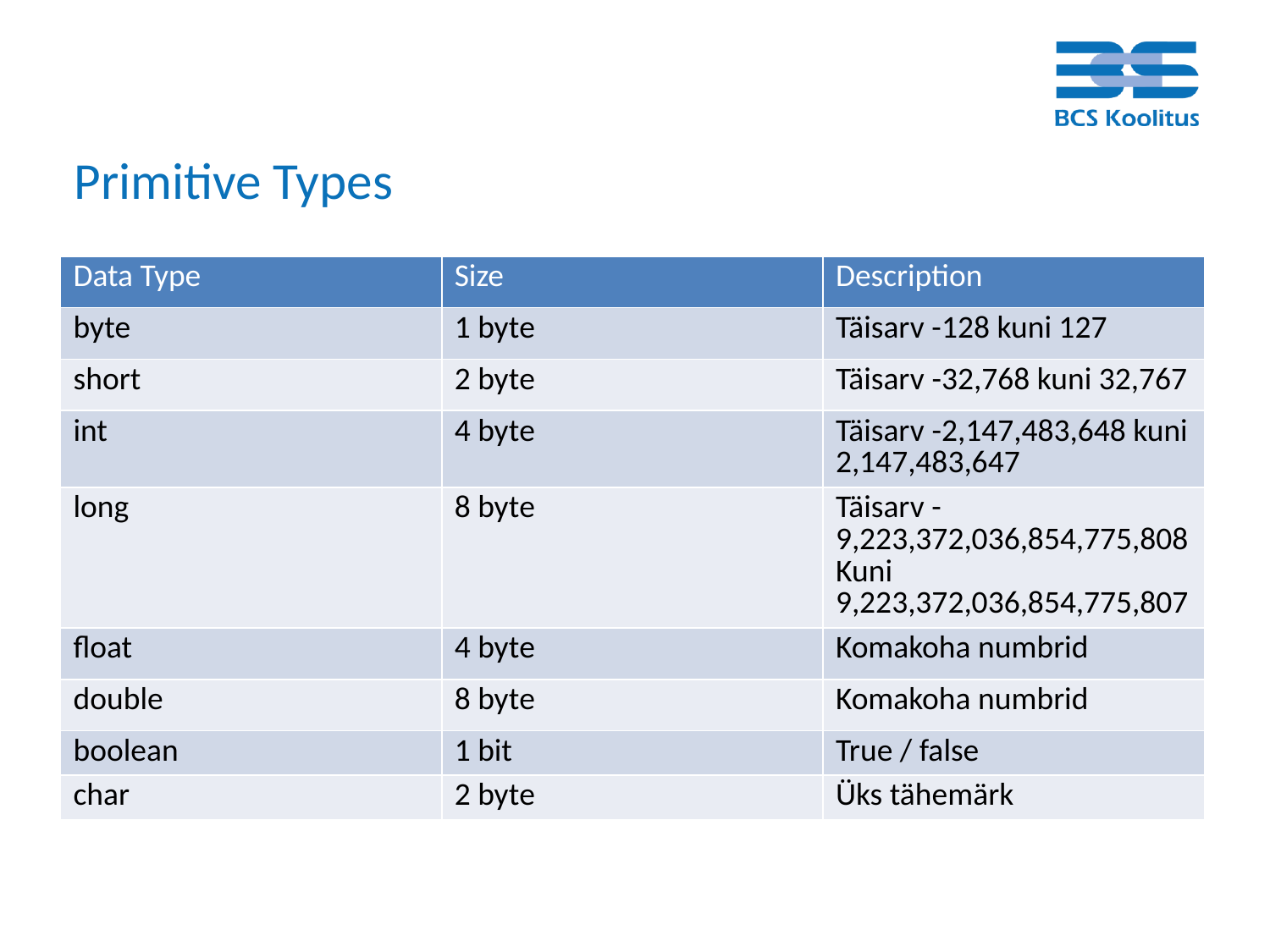

# Primitive Types
| Data Type | Size | Description |
| --- | --- | --- |
| byte | 1 byte | Täisarv -128 kuni 127 |
| short | 2 byte | Täisarv -32,768 kuni 32,767 |
| int | 4 byte | Täisarv -2,147,483,648 kuni 2,147,483,647 |
| long | 8 byte | Täisarv -9,223,372,036,854,775,808 Kuni 9,223,372,036,854,775,807 |
| float | 4 byte | Komakoha numbrid |
| double | 8 byte | Komakoha numbrid |
| boolean | 1 bit | True / false |
| char | 2 byte | Üks tähemärk |